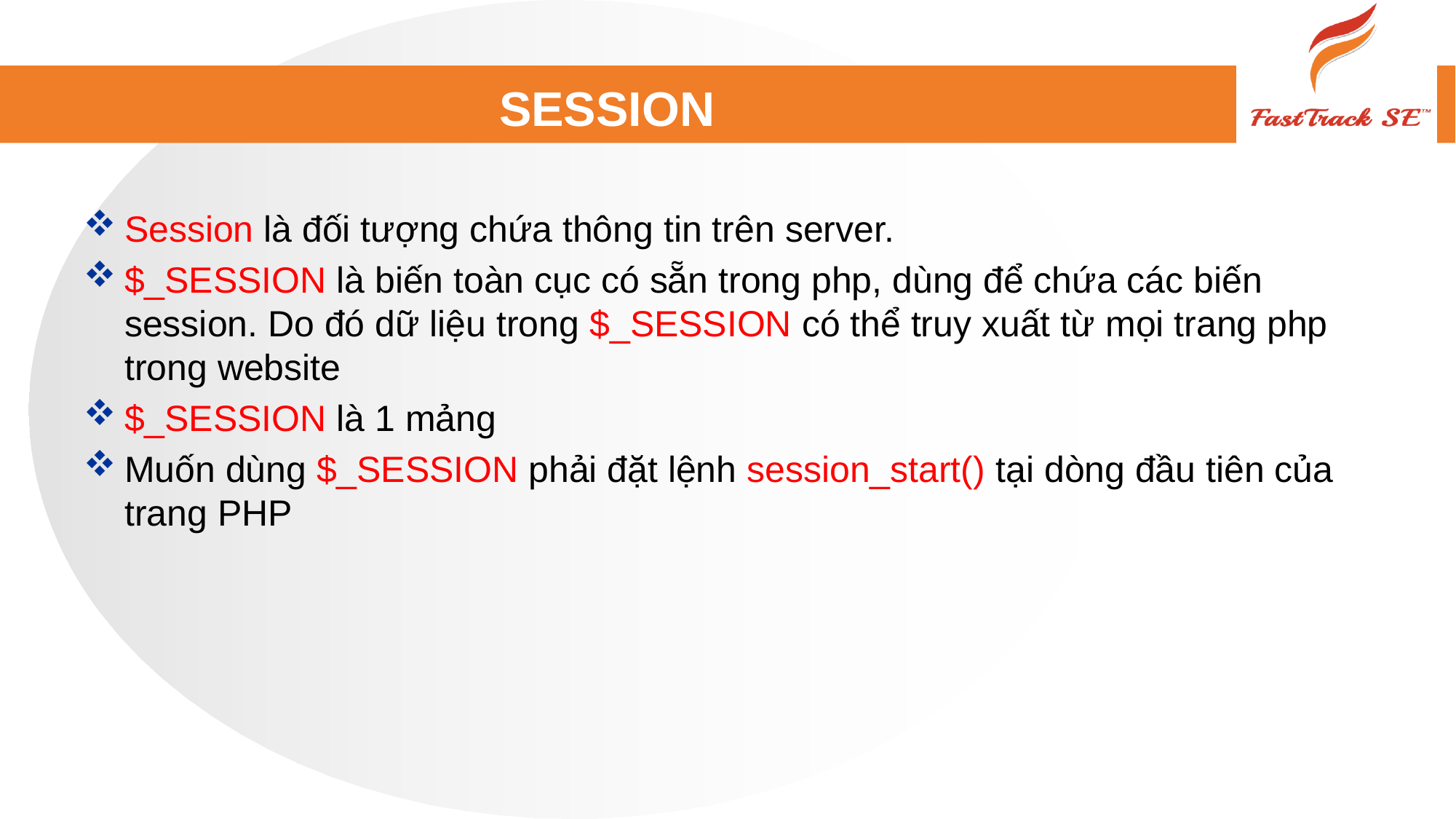

# SESSION
Session là đối tượng chứa thông tin trên server.
$_SESSION là biến toàn cục có sẵn trong php, dùng để chứa các biến session. Do đó dữ liệu trong $_SESSION có thể truy xuất từ mọi trang php trong website
$_SESSION là 1 mảng
Muốn dùng $_SESSION phải đặt lệnh session_start() tại dòng đầu tiên của trang PHP